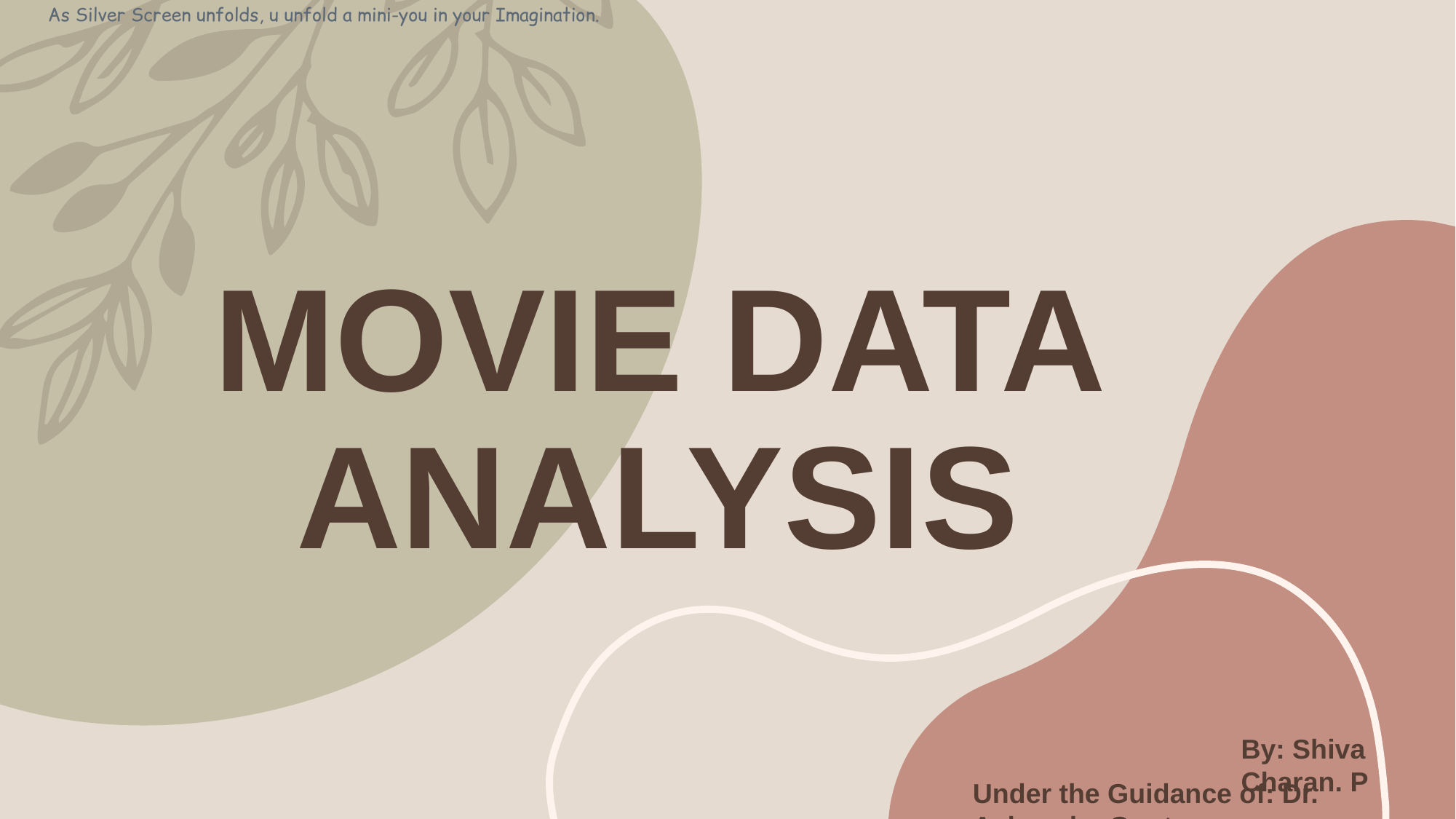

As Silver Screen unfolds, u unfold a mini-you in your Imagination.
# MOVIE DATA ANALYSIS
By: Shiva Charan. P
Under the Guidance of: Dr. Aakansha Gupta